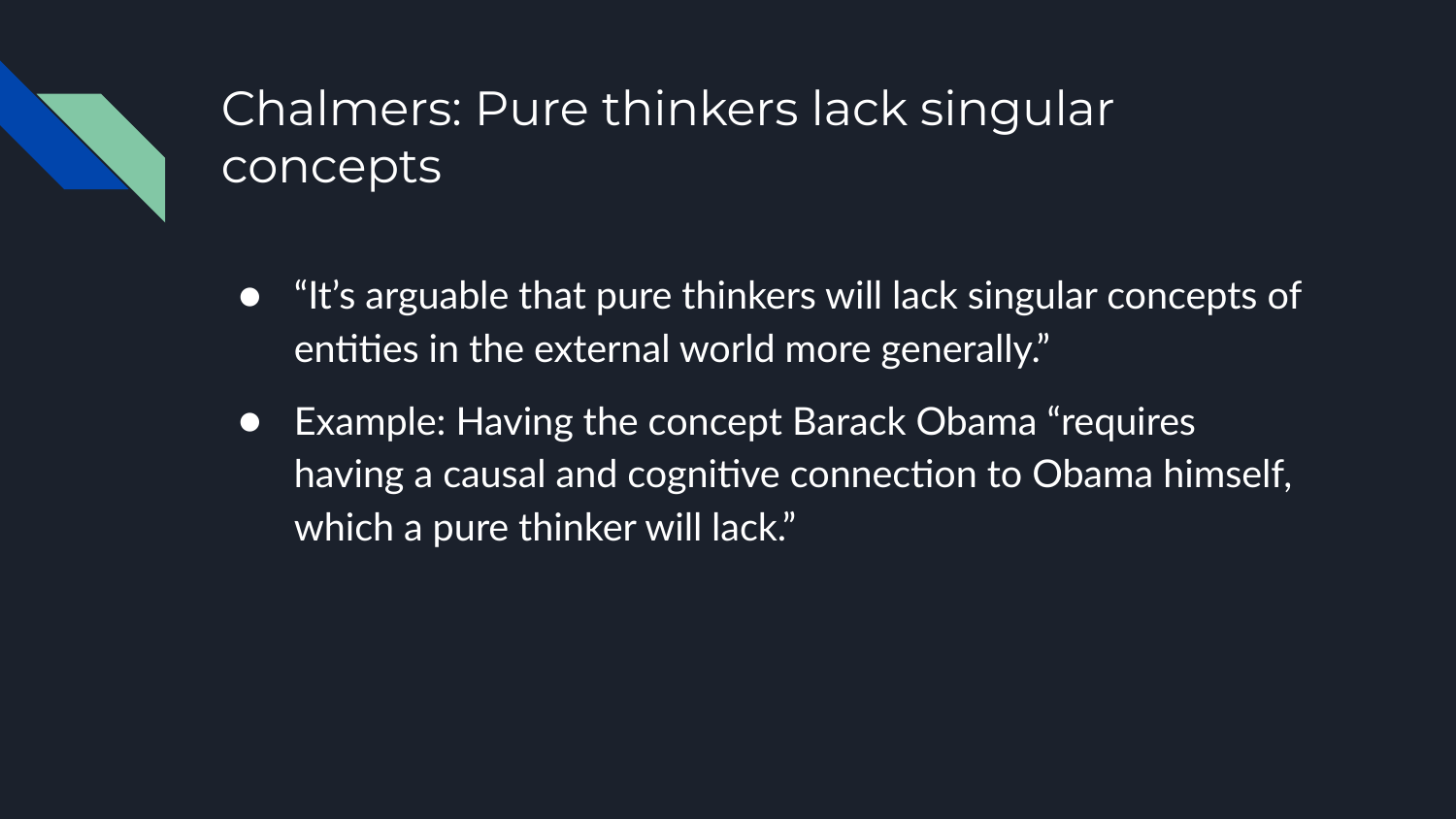

# Chalmers: Pure thinkers lack singular concepts
“It’s arguable that pure thinkers will lack singular concepts of entities in the external world more generally.”
Example: Having the concept Barack Obama “requires having a causal and cognitive connection to Obama himself, which a pure thinker will lack.”